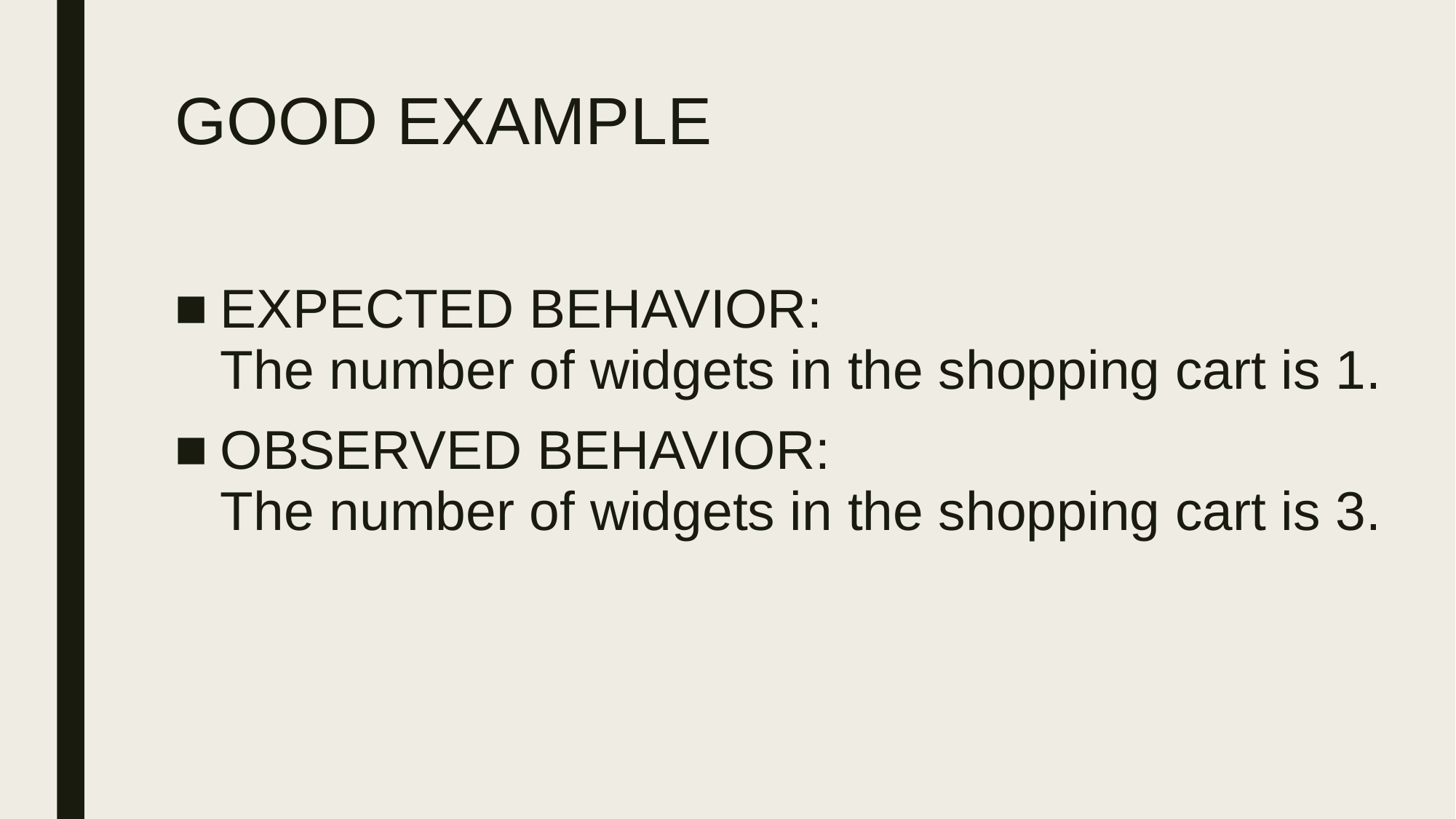

# GOOD EXAMPLE
EXPECTED BEHAVIOR:
The number of widgets in the shopping cart is 1.
OBSERVED BEHAVIOR:
The number of widgets in the shopping cart is 3.